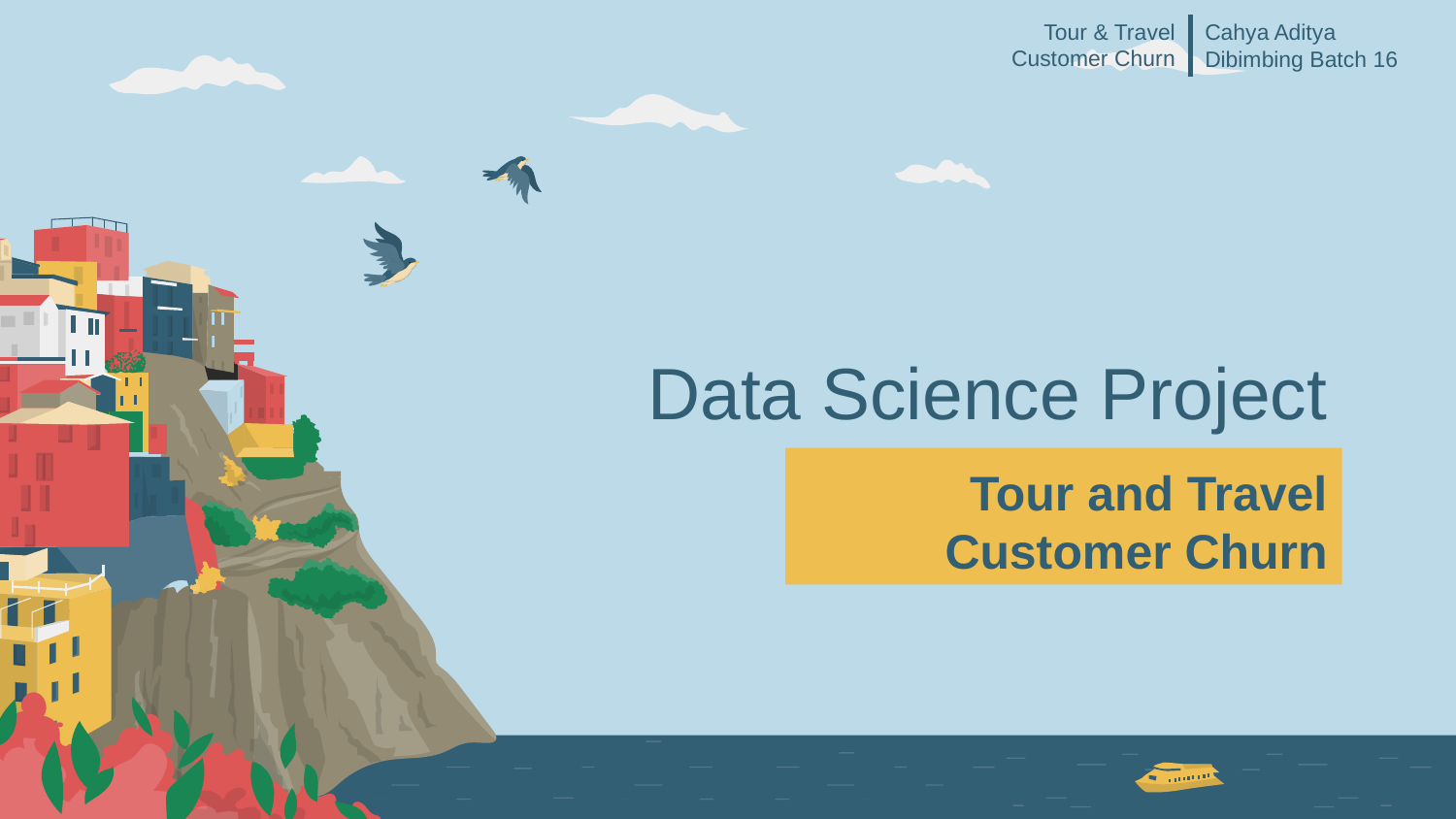

Tour & Travel
Customer Churn
Cahya Aditya
Dibimbing Batch 16

# Data Science Project
Tour and Travel Customer Churn